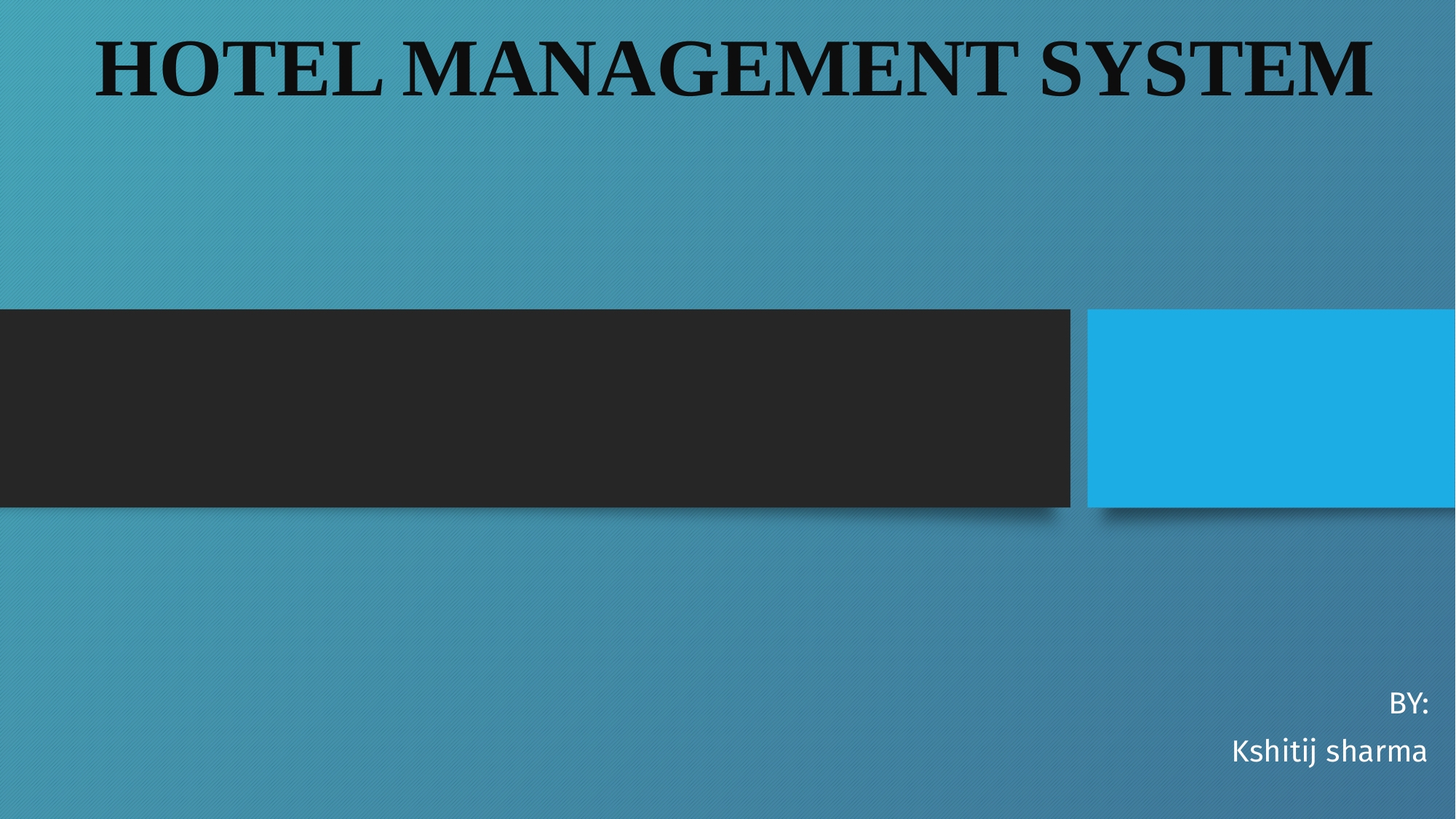

# HOTEL MANAGEMENT SYSTEM
BY:
Kshitij sharma